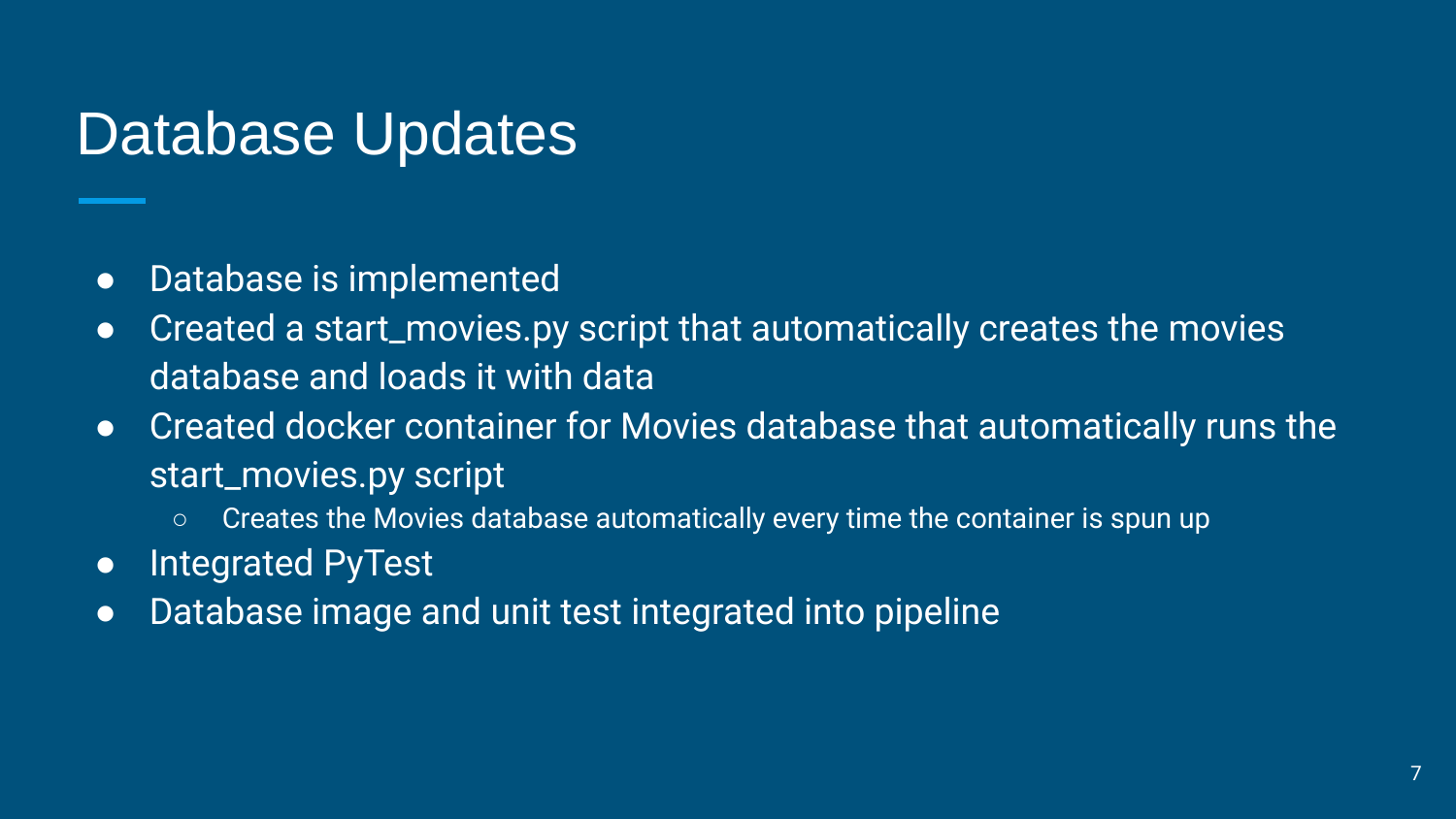

# Database Updates
Database is implemented
Created a start_movies.py script that automatically creates the movies database and loads it with data
Created docker container for Movies database that automatically runs the start_movies.py script
Creates the Movies database automatically every time the container is spun up
Integrated PyTest
Database image and unit test integrated into pipeline
7